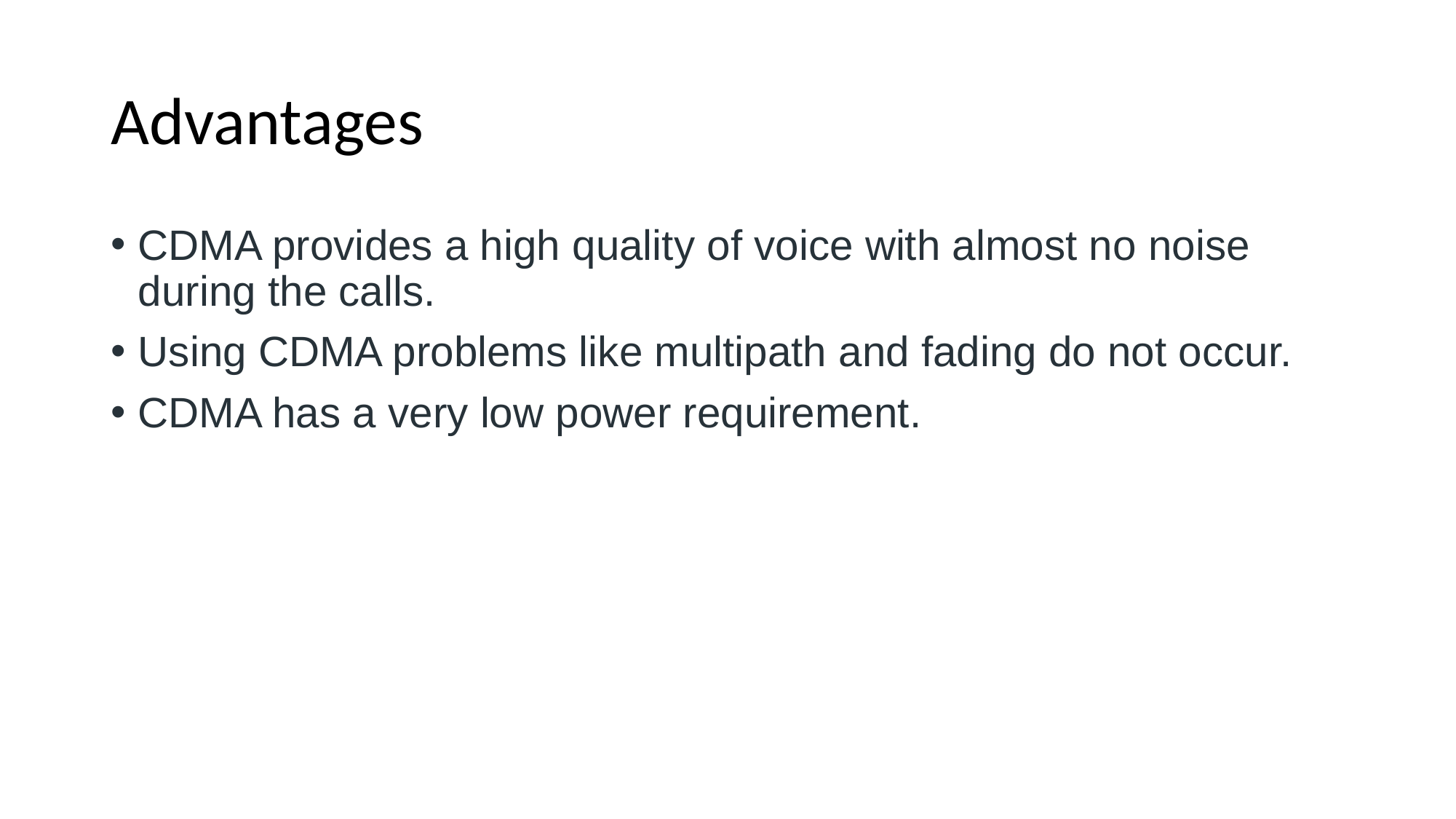

# Advantages
CDMA provides a high quality of voice with almost no noise during the calls.
Using CDMA problems like multipath and fading do not occur.
CDMA has a very low power requirement.